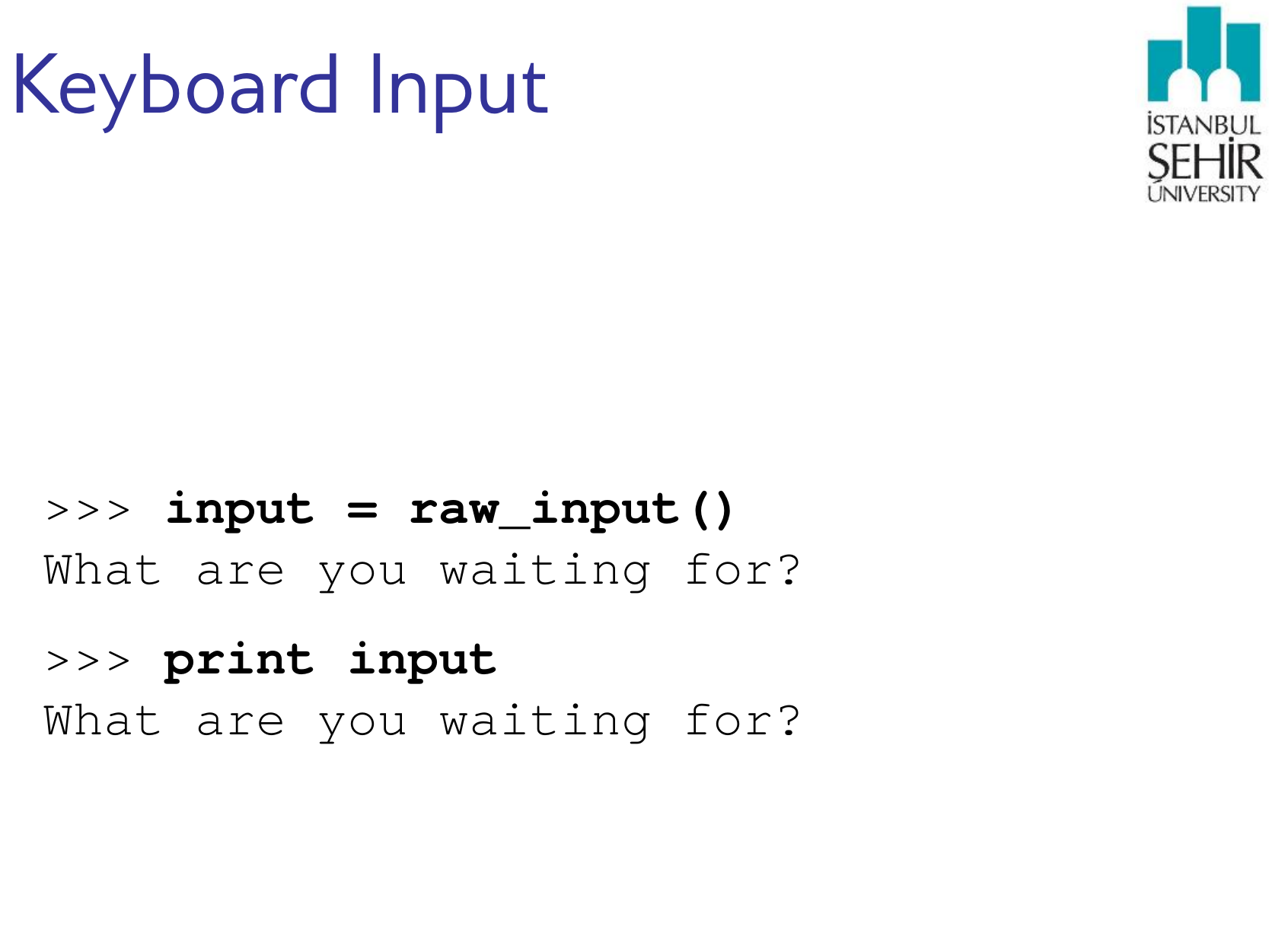

# Keyboard Input
>>> input = raw_input()
What are you waiting for?
>>> print input
What are you waiting for?